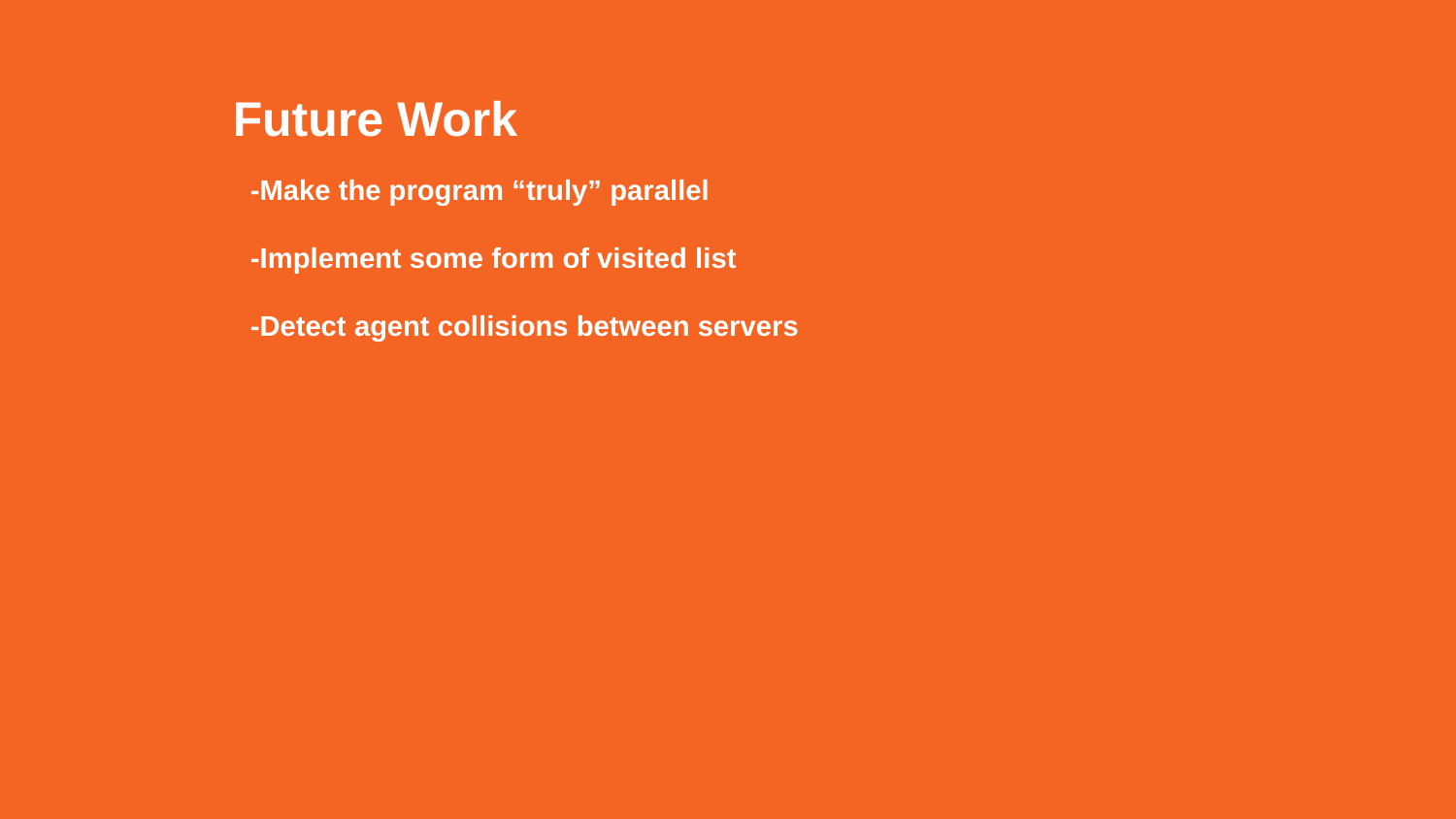

Future Work
-Make the program “truly” parallel

-Implement some form of visited list

-Detect agent collisions between servers